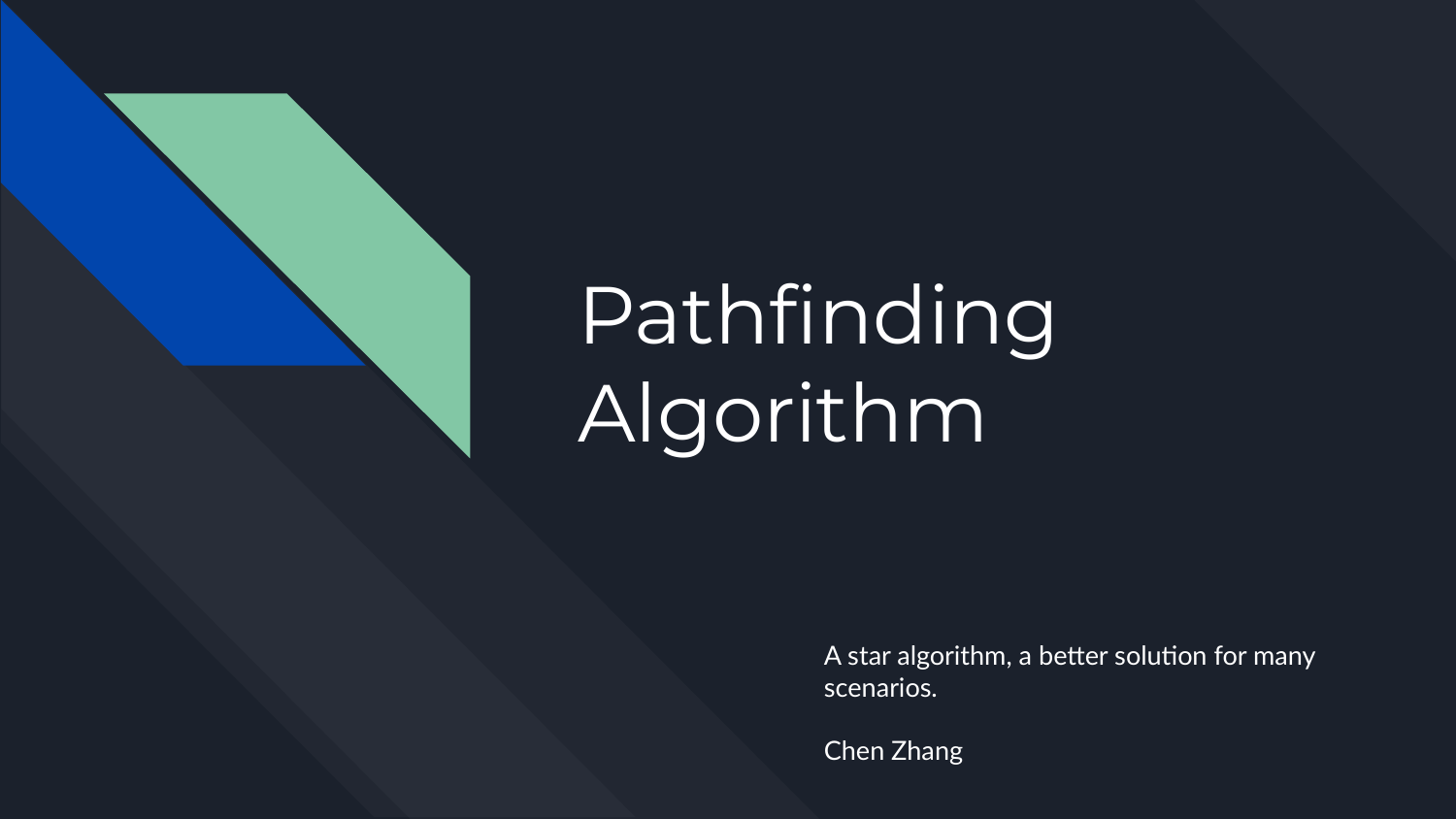

# Pathfinding Algorithm
A star algorithm, a better solution for many scenarios.

Chen Zhang